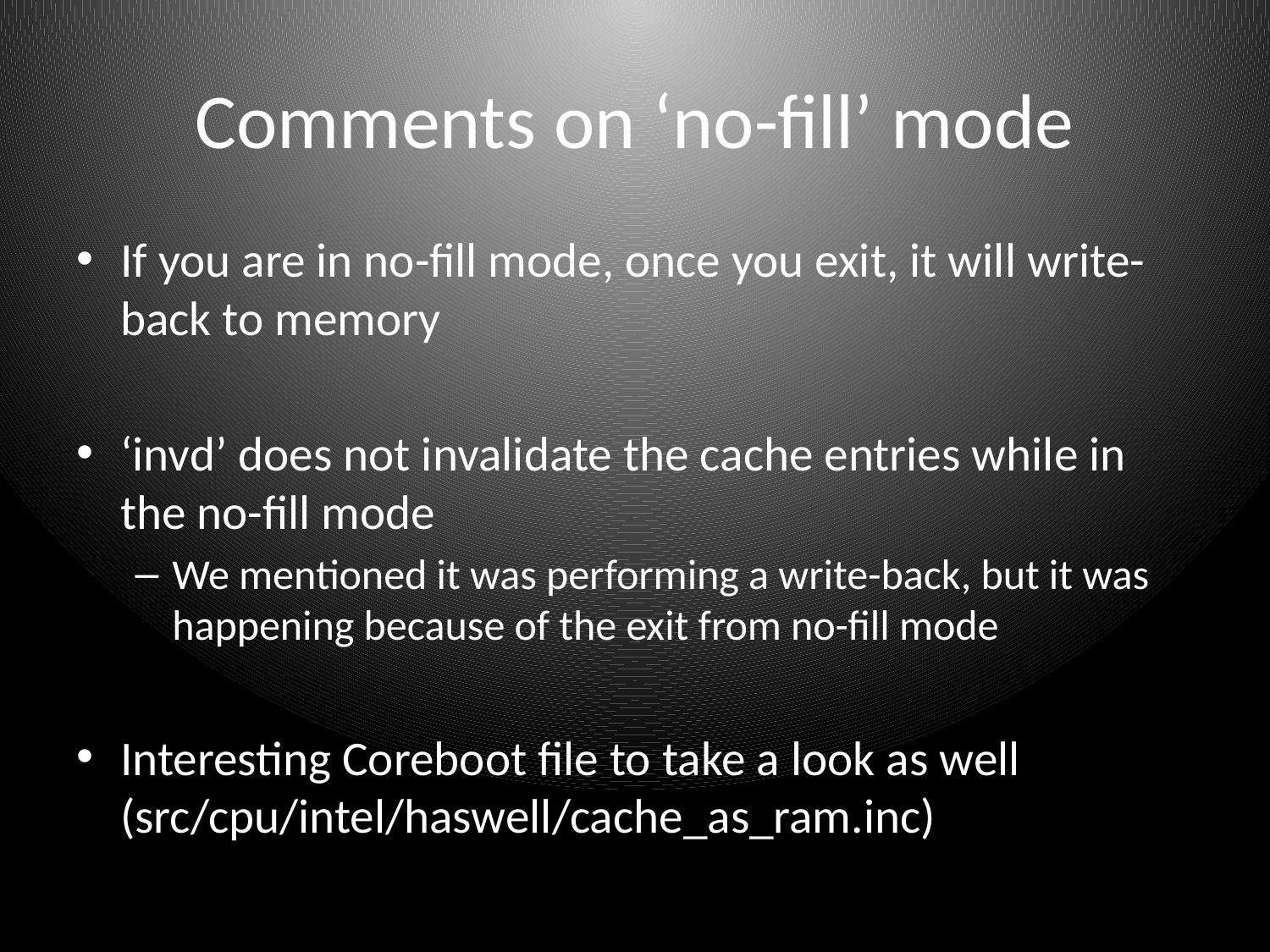

# Comments on ‘no-fill’ mode
If you are in no-fill mode, once you exit, it will write-back to memory

‘invd’ does not invalidate the cache entries while in the no-fill mode
We mentioned it was performing a write-back, but it was happening because of the exit from no-fill mode

Interesting Coreboot file to take a look as well (src/cpu/intel/haswell/cache_as_ram.inc)